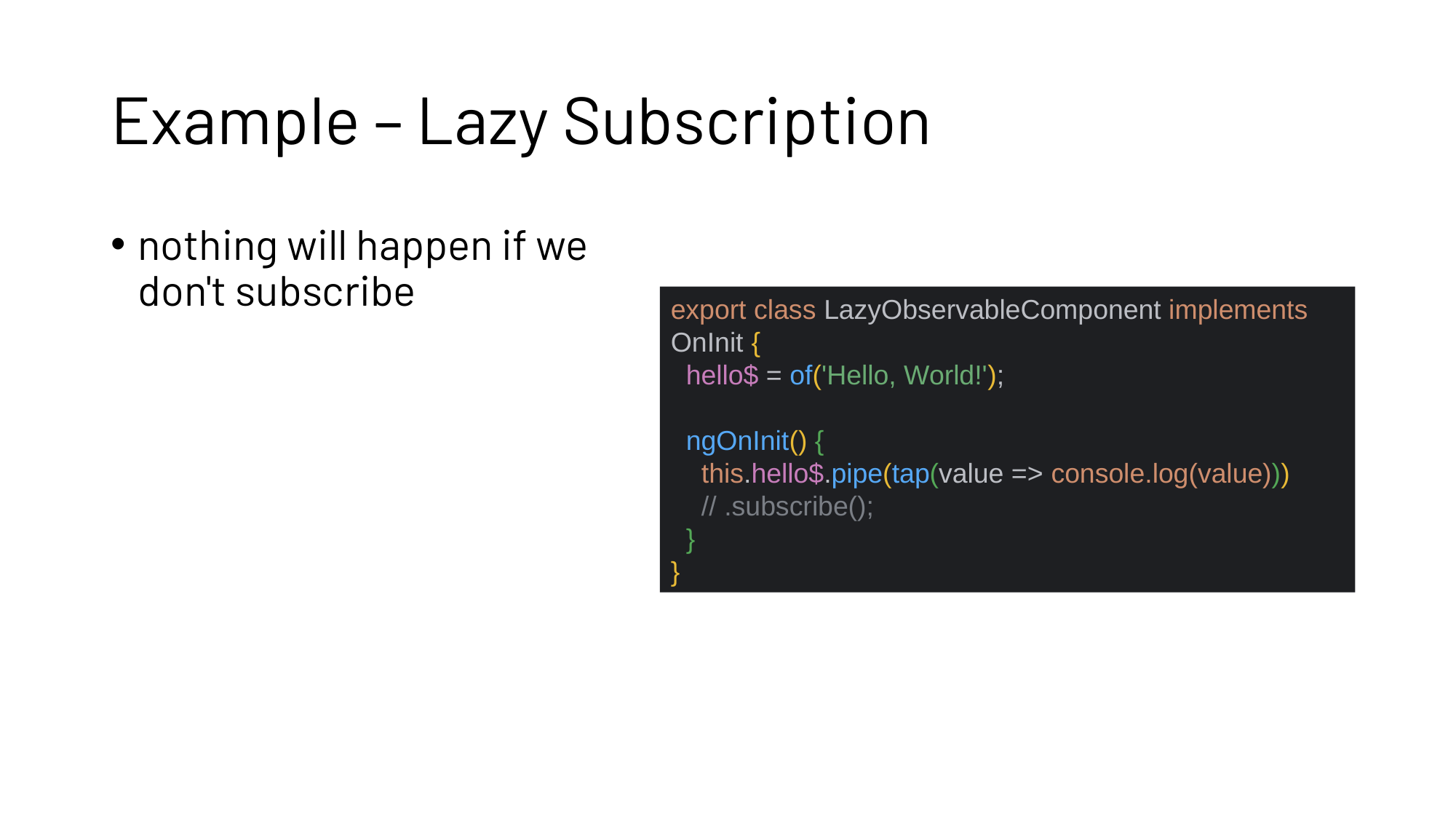

# Example – Lazy Subscription
nothing will happen if we don't subscribe
export class LazyObservableComponent implements OnInit {
  hello$ = of('Hello, World!');
  ngOnInit() {
    this.hello$.pipe(tap(value => console.log(value)))
    // .subscribe();
  }
}